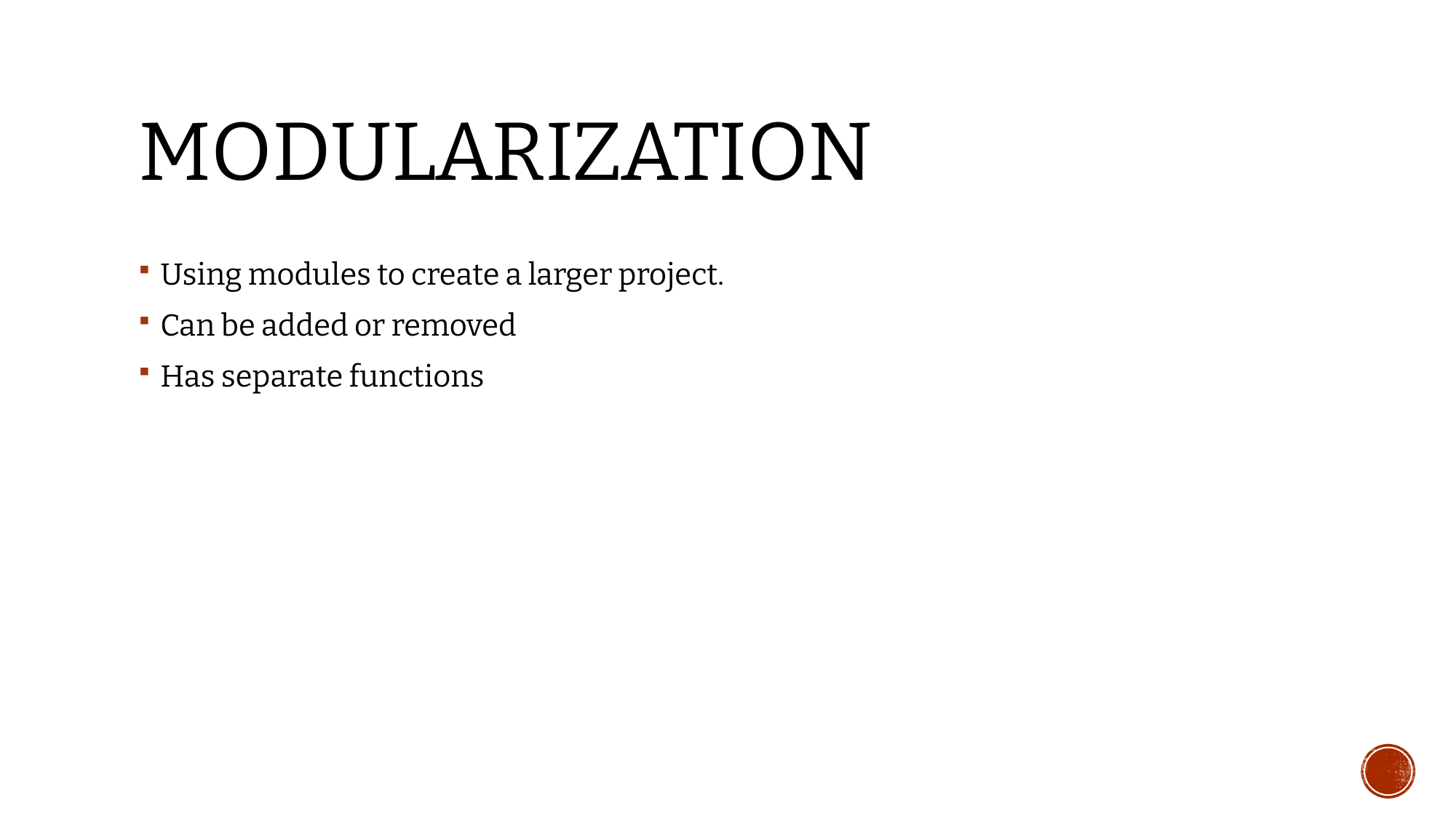

# Modularization
Using modules to create a larger project.
Can be added or removed
Has separate functions